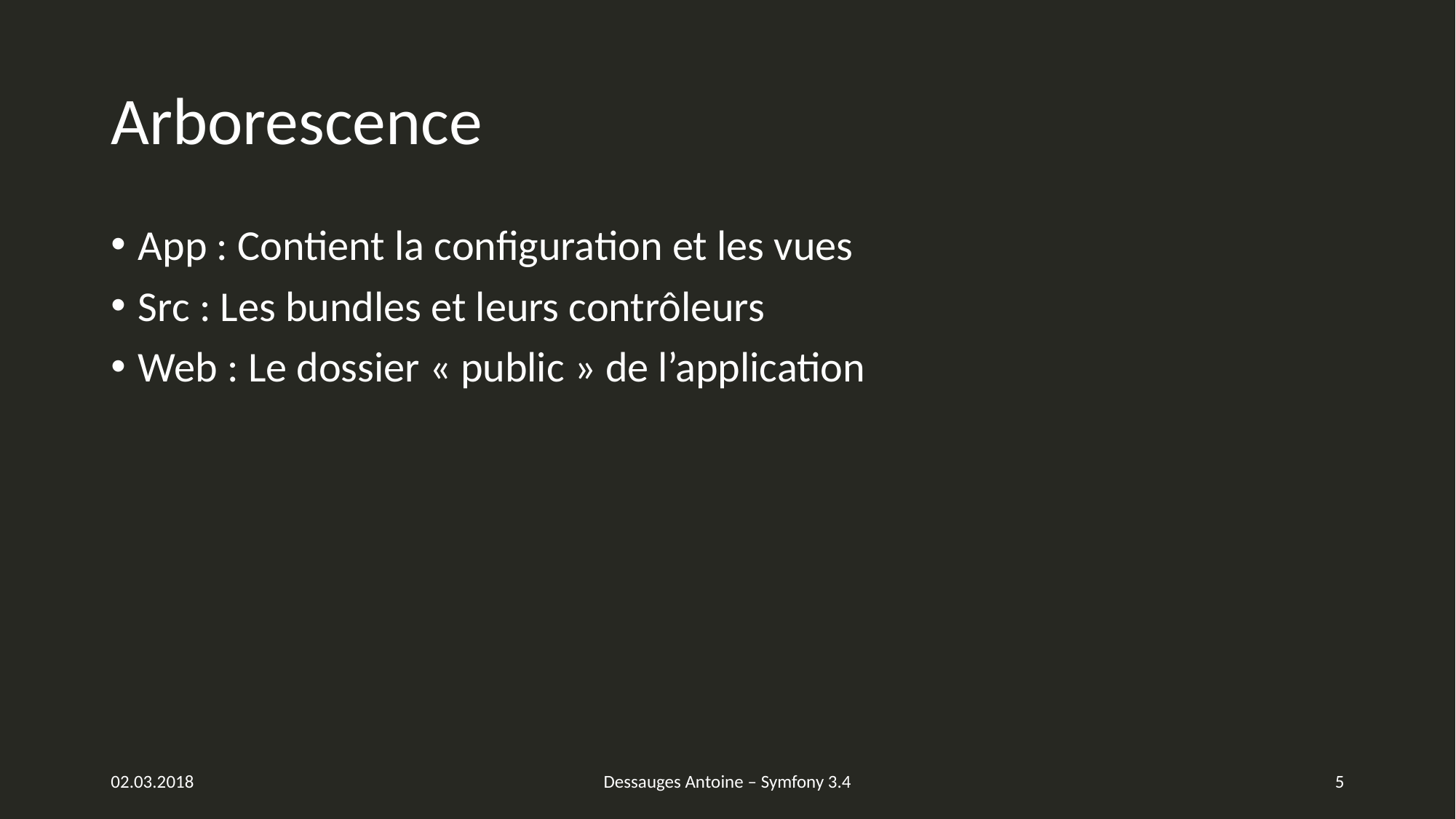

# Arborescence
App : Contient la configuration et les vues
Src : Les bundles et leurs contrôleurs
Web : Le dossier « public » de l’application
02.03.2018
Dessauges Antoine – Symfony 3.4
5